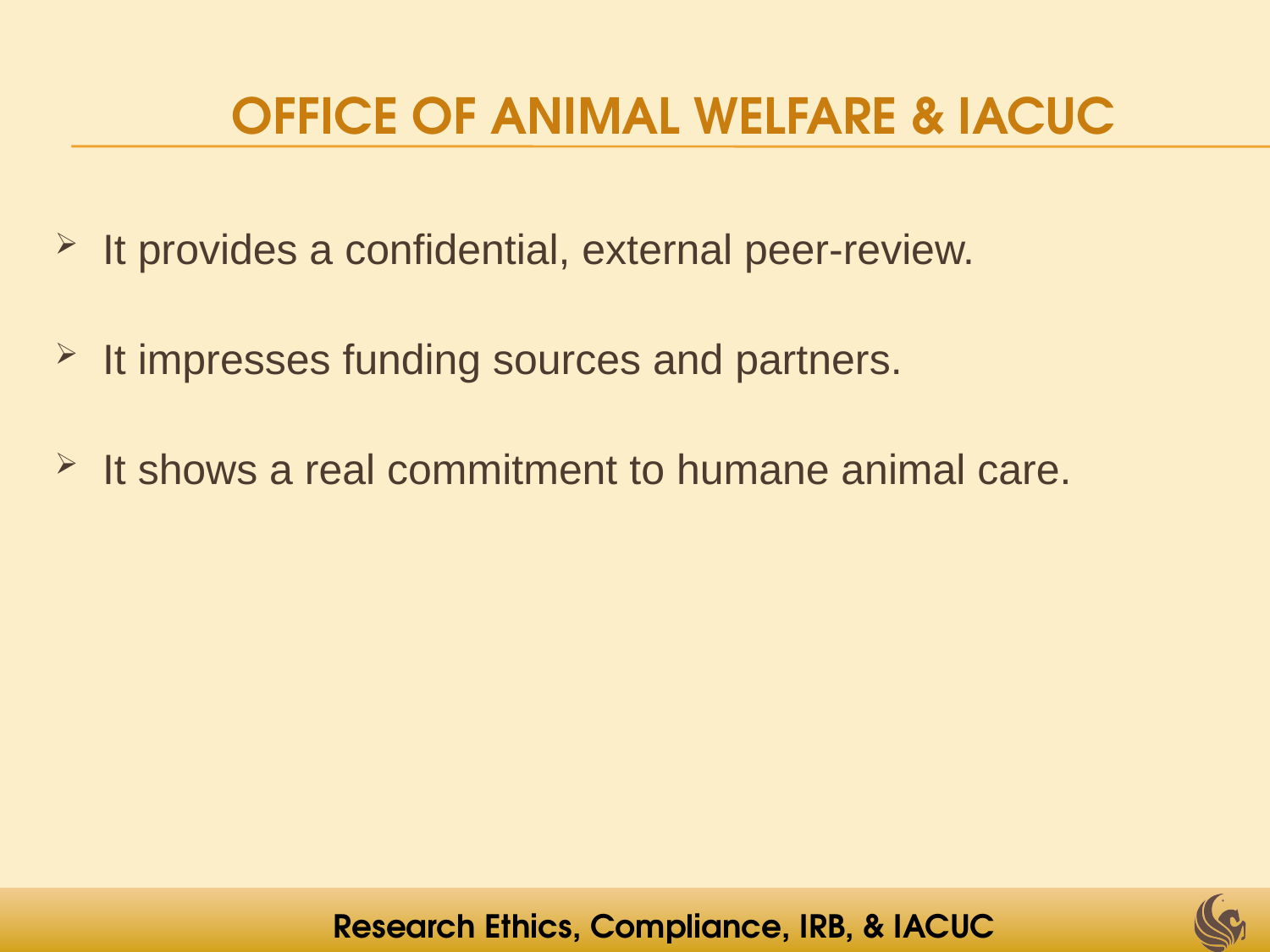

# OFFICE OF ANIMAL WELFARE & IACUC
It provides a confidential, external peer-review.
It impresses funding sources and partners.
It shows a real commitment to humane animal care.
Research Ethics, Compliance, IRB, & IACUC